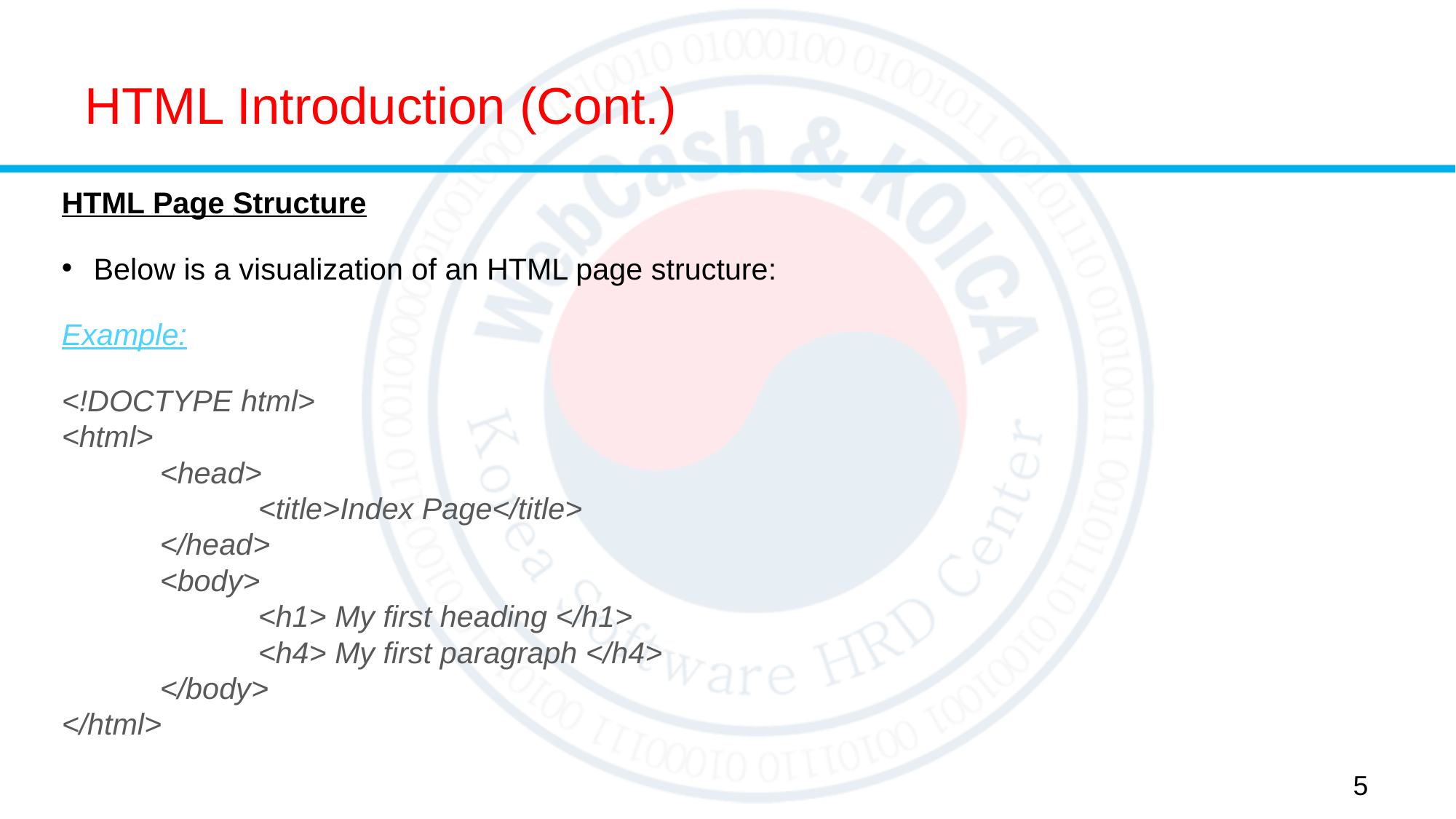

# HTML Introduction (Cont.)
HTML Page Structure
Below is a visualization of an HTML page structure:
Example:
<!DOCTYPE html>
<html>
	<head>
		<title>Index Page</title>
	</head>
	<body>
		<h1> My first heading </h1>
		<h4> My first paragraph </h4>
	</body>
</html>